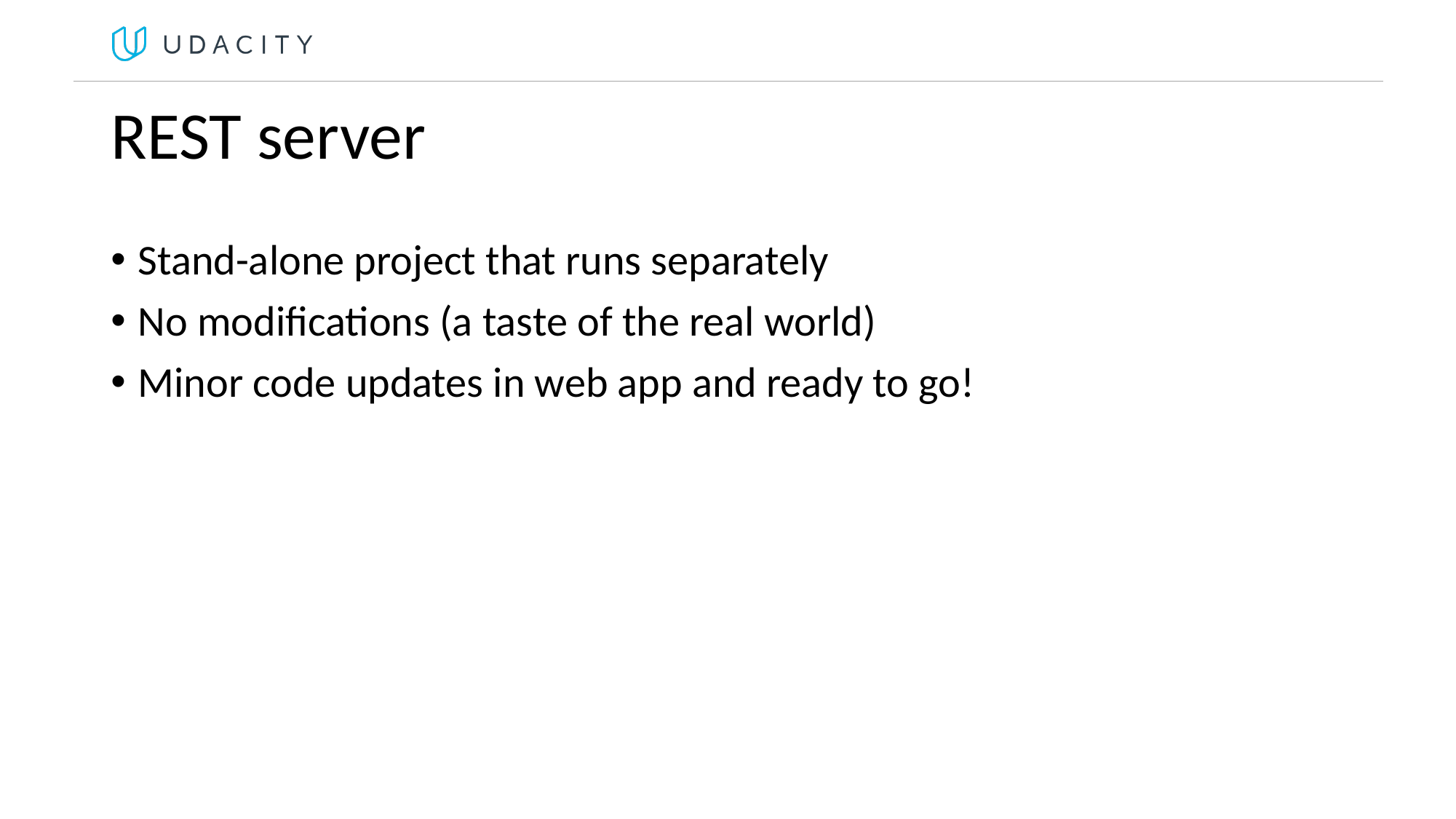

# REST server
Stand-alone project that runs separately
No modifications (a taste of the real world)
Minor code updates in web app and ready to go!